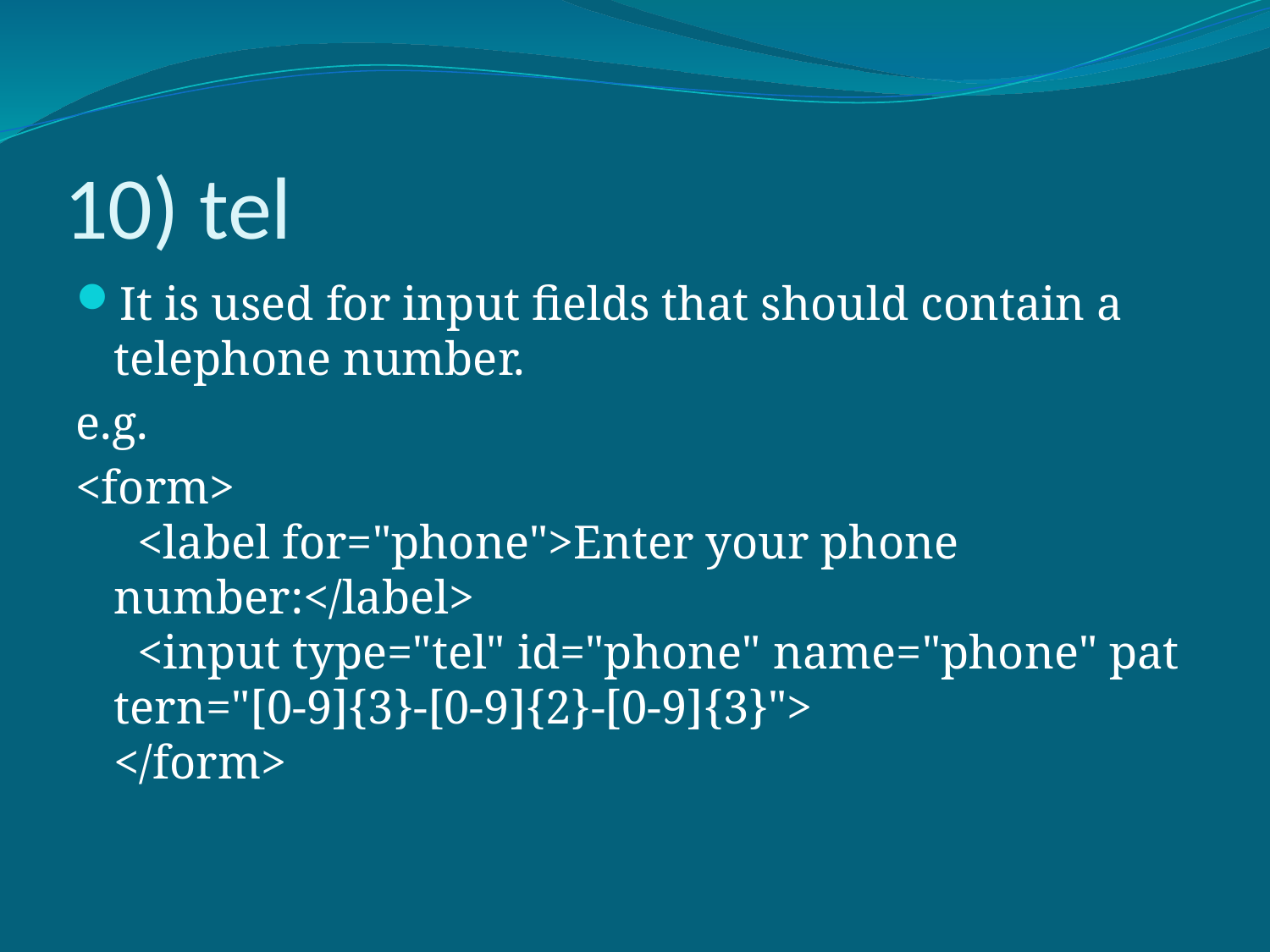

# 10) tel
It is used for input fields that should contain a telephone number.
e.g.
<form>
  <label for="phone">Enter your phone number:</label>
  <input type="tel" id="phone" name="phone" pattern="[0-9]{3}-[0-9]{2}-[0-9]{3}">
</form>